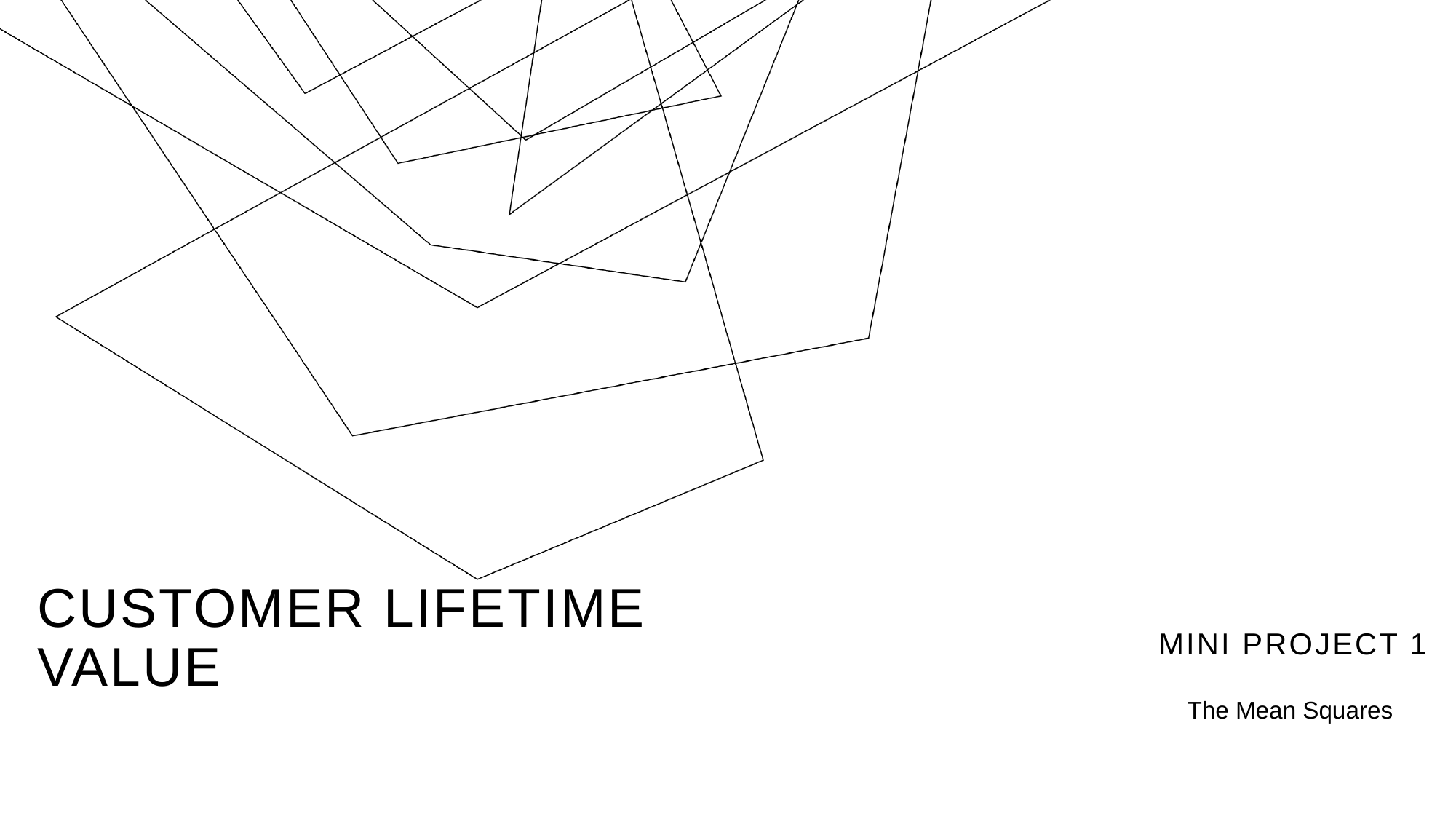

CUSTOMER LIFETIME VALUE
# Mini Project 1
The Mean Squares